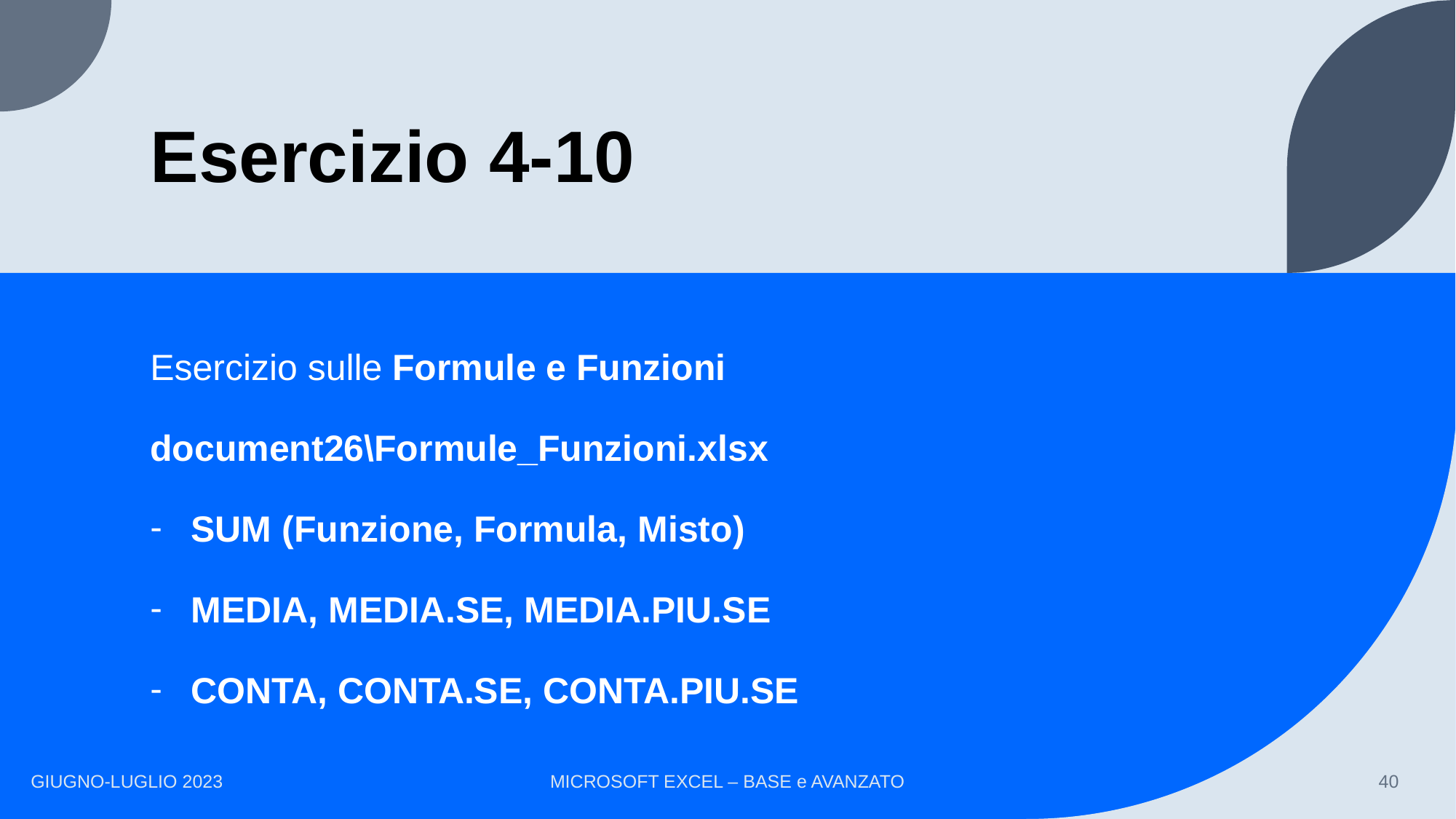

# Esercizio 4-10
Esercizio sulle Formule e Funzioni
document26\Formule_Funzioni.xlsx
SUM (Funzione, Formula, Misto)
MEDIA, MEDIA.SE, MEDIA.PIU.SE
CONTA, CONTA.SE, CONTA.PIU.SE
GIUGNO-LUGLIO 2023
MICROSOFT EXCEL – BASE e AVANZATO
40